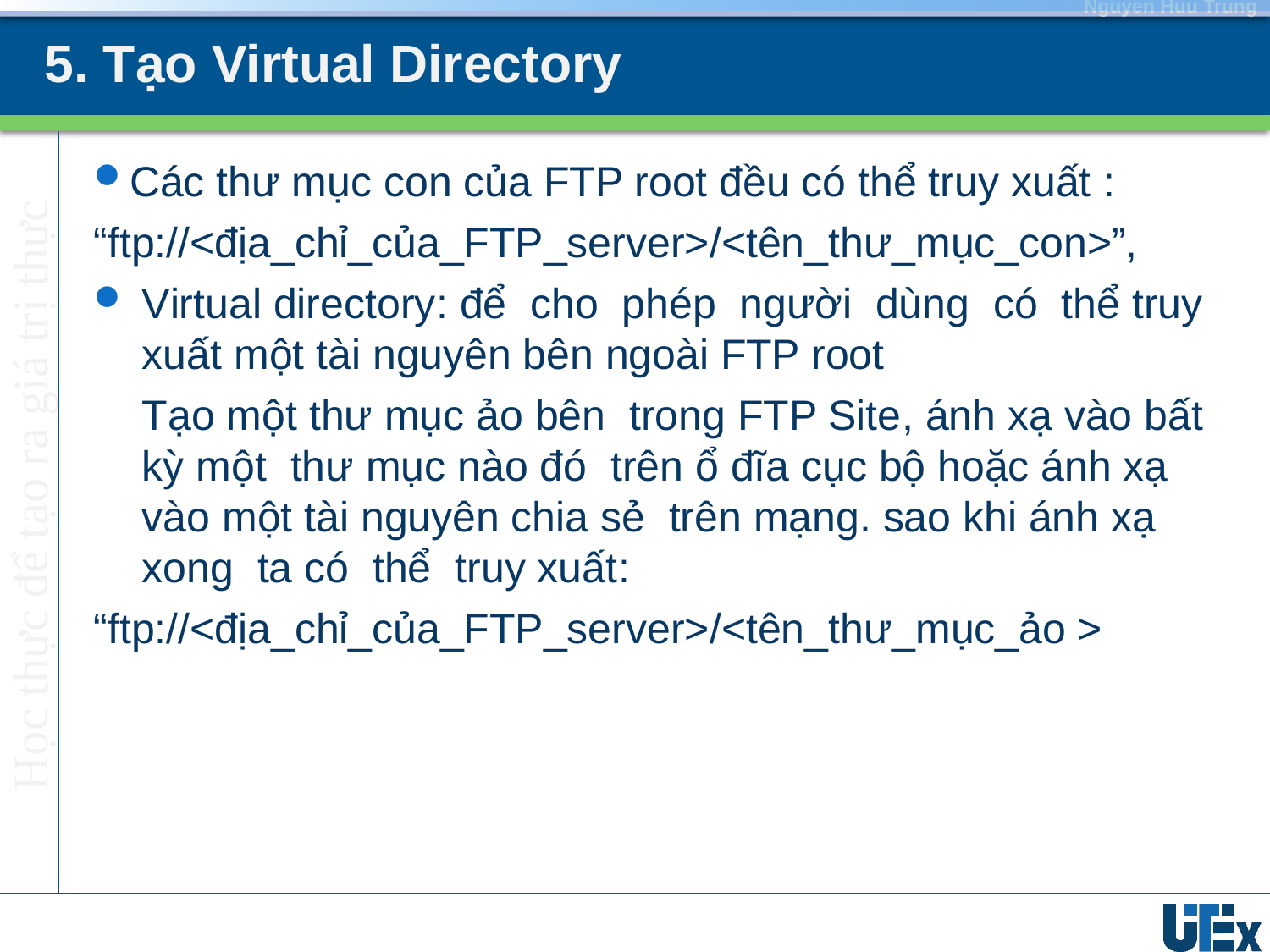

# 5. Tạo Virtual Directory
Các thư mục con của FTP root đều có thể truy xuất :
“ftp://<địa_chỉ_của_FTP_server>/<tên_thư_mục_con>”,
Virtual directory: để  cho  phép  người  dùng  có  thể truy xuất một tài nguyên bên ngoài FTP root
	Tạo một thư mục ảo bên  trong FTP Site, ánh xạ vào bất kỳ một  thư mục nào đó  trên ổ đĩa cục bộ hoặc ánh xạ vào một tài nguyên chia sẻ  trên mạng. sao khi ánh xạ xong  ta có  thể  truy xuất:
“ftp://<địa_chỉ_của_FTP_server>/<tên_thư_mục_ảo >